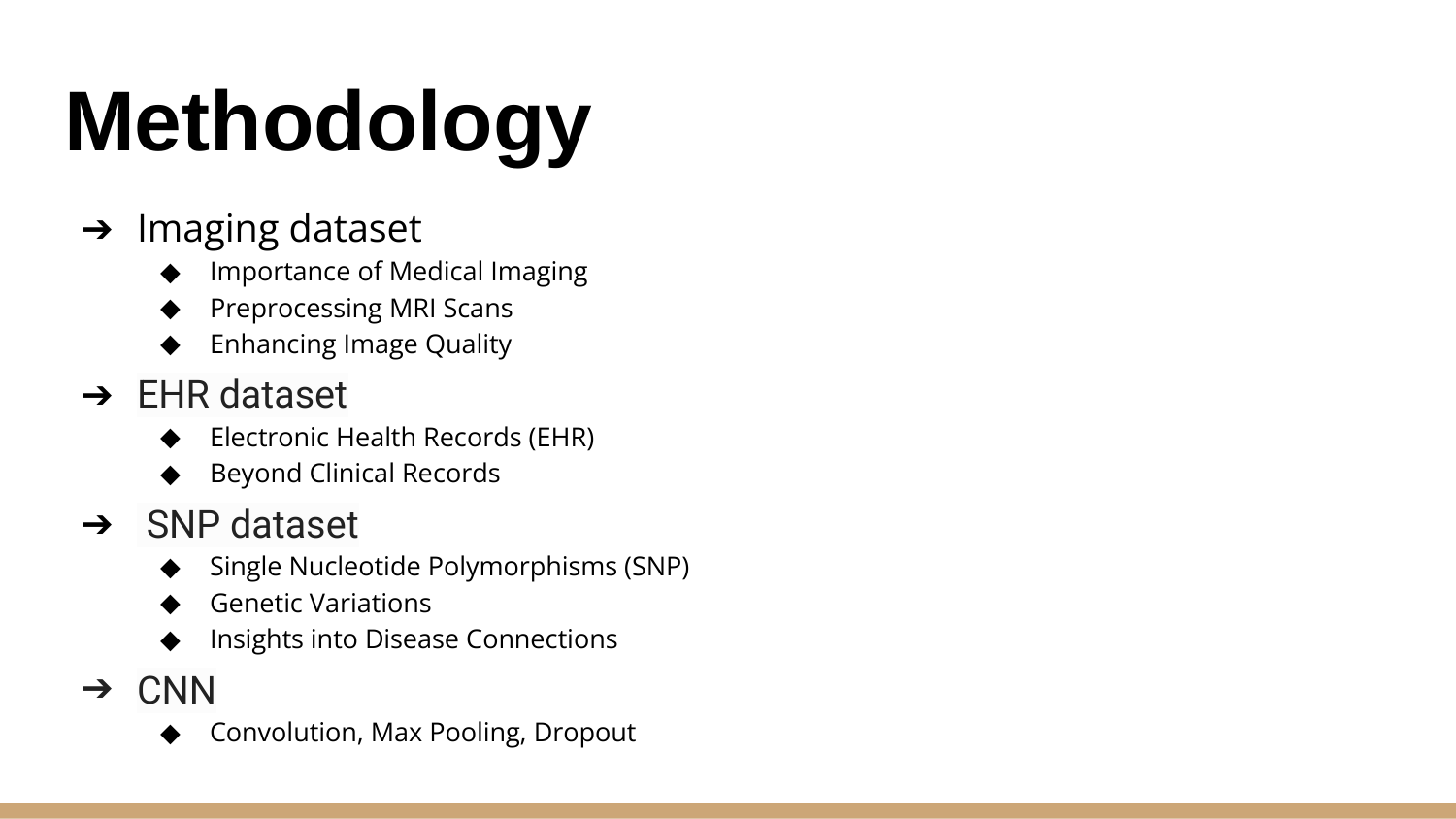

# Methodology
Imaging dataset
Importance of Medical Imaging
Preprocessing MRI Scans
Enhancing Image Quality
EHR dataset
Electronic Health Records (EHR)
Beyond Clinical Records
 SNP dataset
Single Nucleotide Polymorphisms (SNP)
Genetic Variations
Insights into Disease Connections
CNN
Convolution, Max Pooling, Dropout